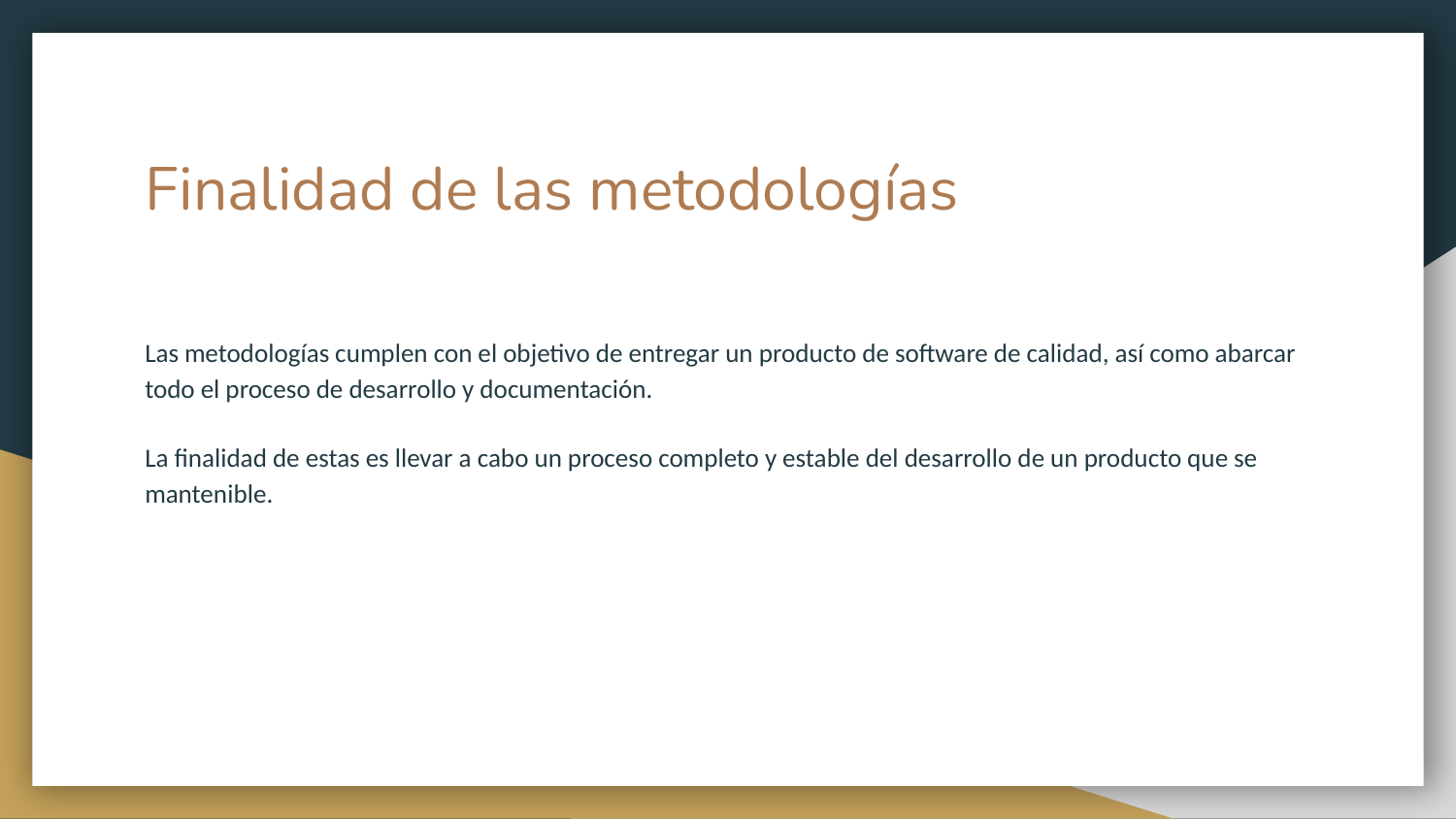

# Finalidad de las metodologías
Las metodologías cumplen con el objetivo de entregar un producto de software de calidad, así como abarcar todo el proceso de desarrollo y documentación.
La finalidad de estas es llevar a cabo un proceso completo y estable del desarrollo de un producto que se mantenible.